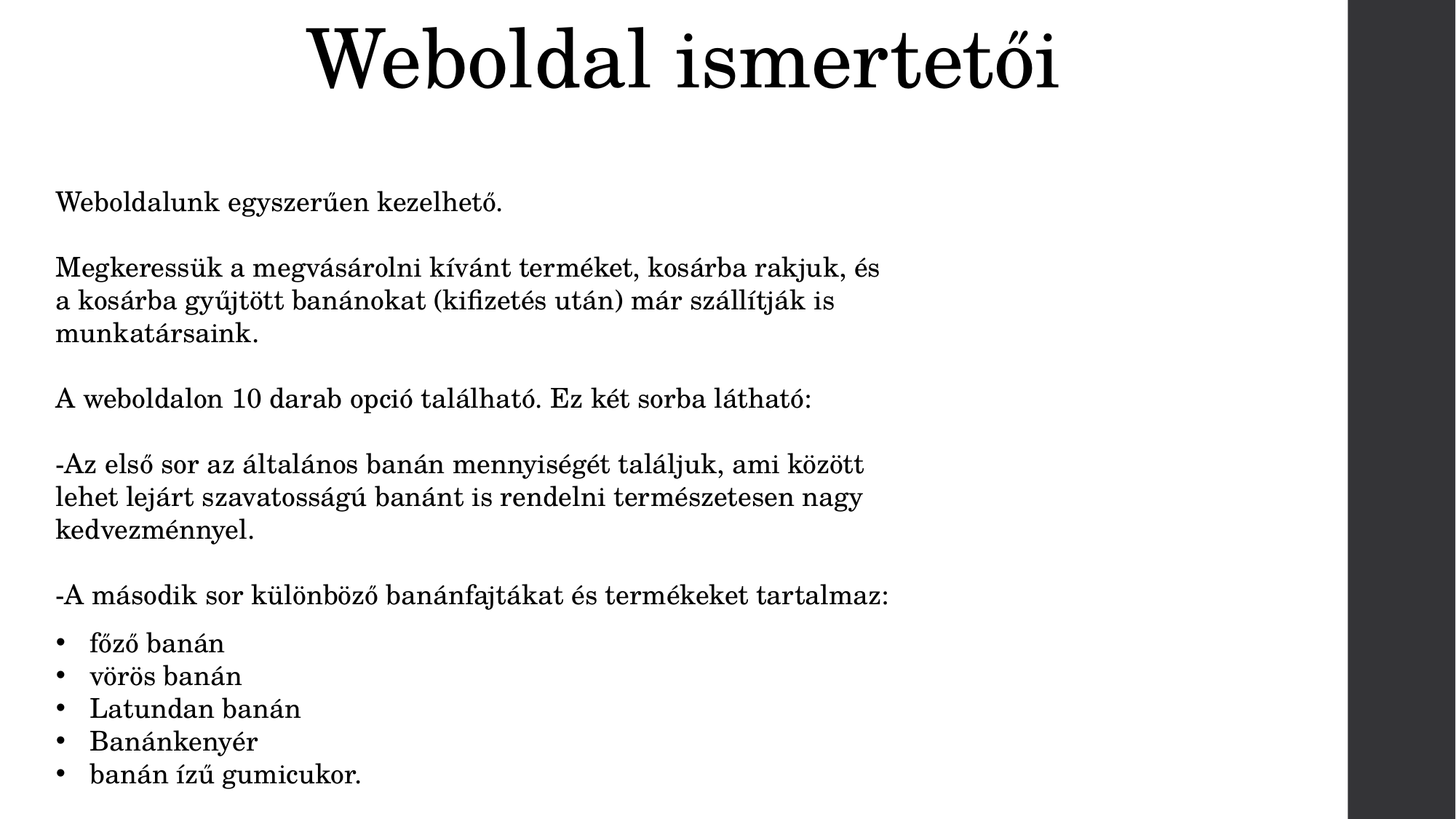

Weboldal ismertetői
Weboldalunk egyszerűen kezelhető.

Megkeressük a megvásárolni kívánt terméket, kosárba rakjuk, és a kosárba gyűjtött banánokat (kifizetés után) már szállítják is munkatársaink.

A weboldalon 10 darab opció található. Ez két sorba látható:

-Az első sor az általános banán mennyiségét találjuk, ami között lehet lejárt szavatosságú banánt is rendelni természetesen nagy kedvezménnyel.

-A második sor különböző banánfajtákat és termékeket tartalmaz:
főző banán
vörös banán
Latundan banán
Banánkenyér
banán ízű gumicukor.